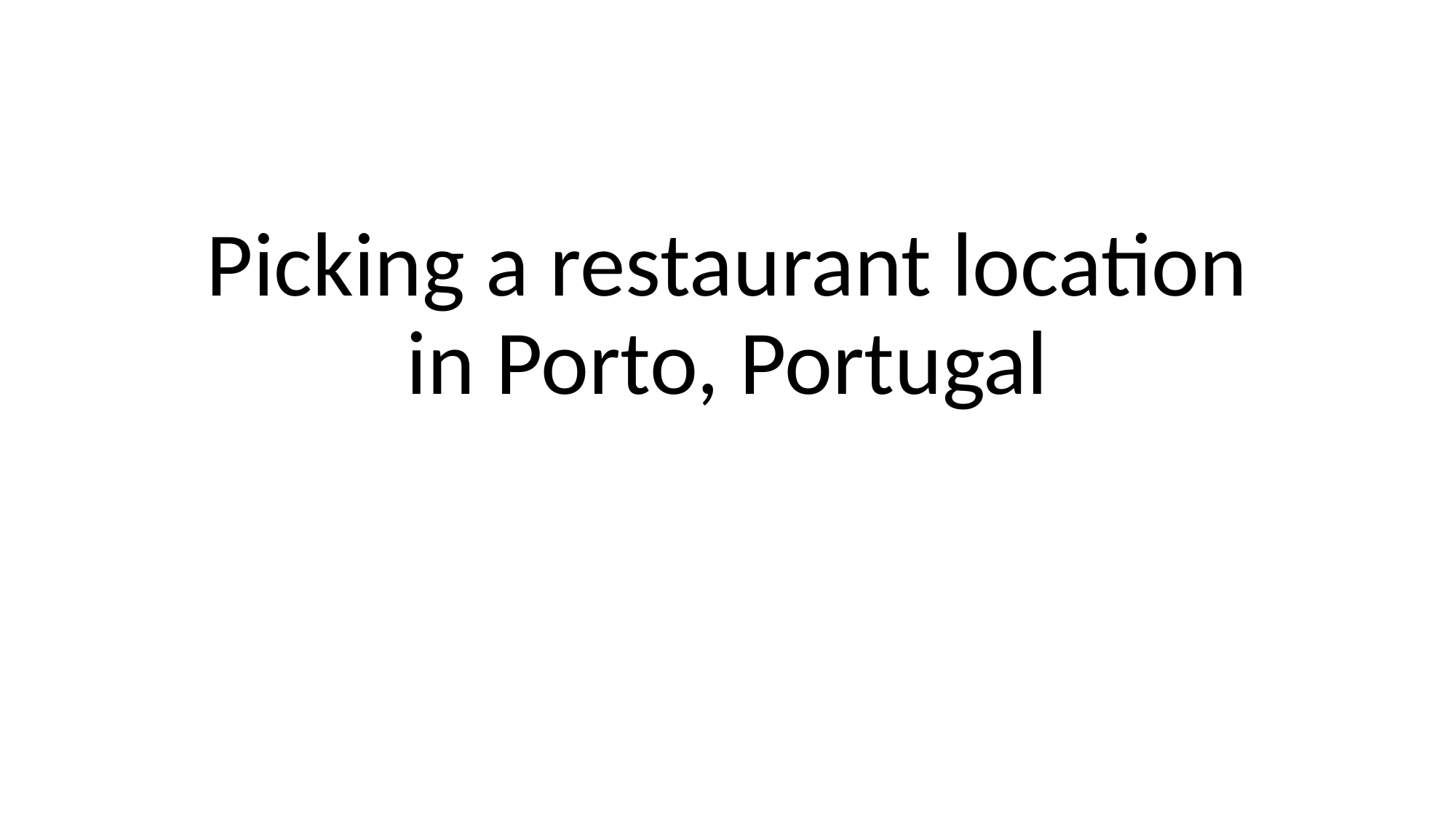

# Picking a restaurant location in Porto, Portugal